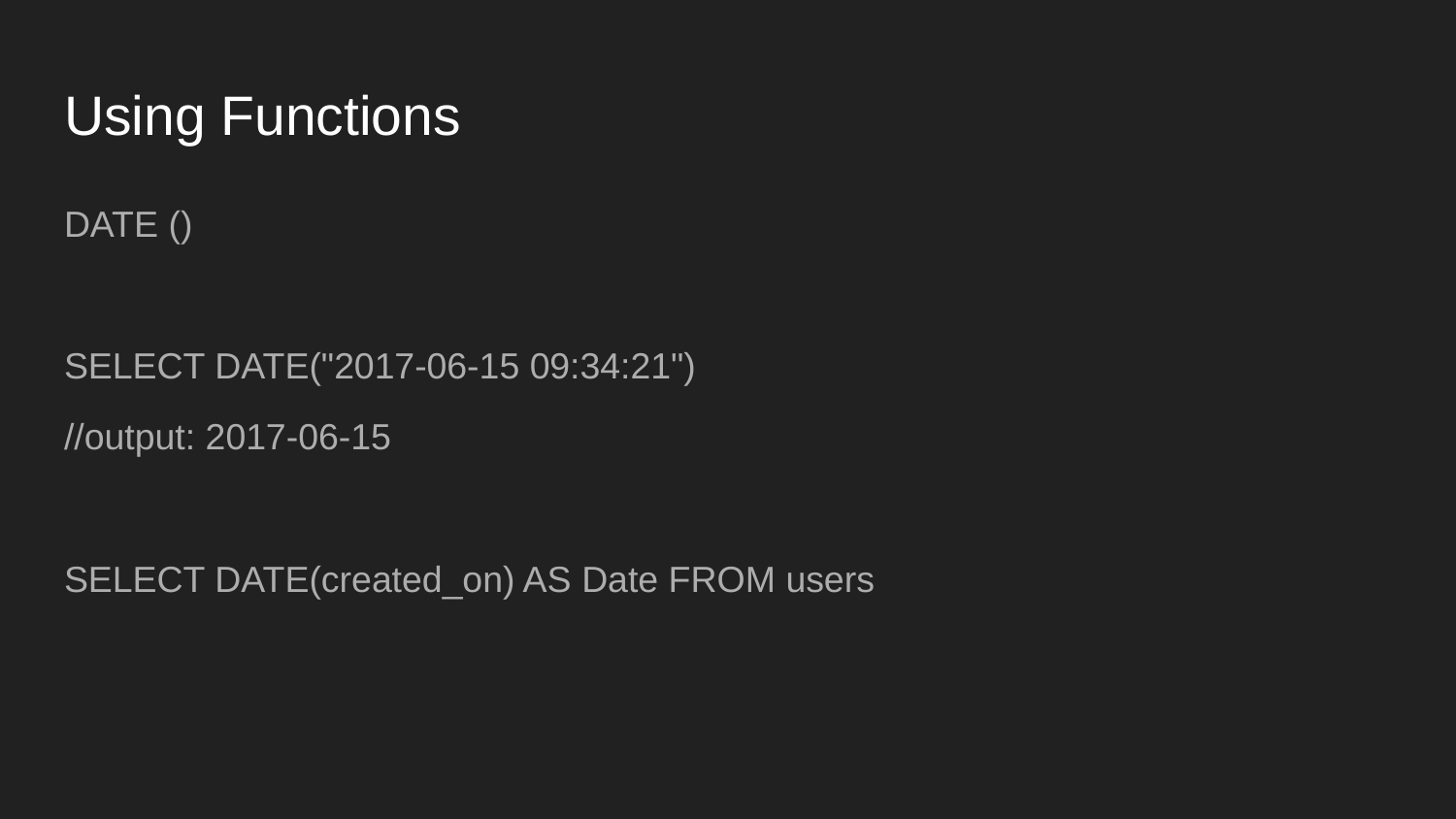

# Using Functions
DATE ()

SELECT DATE("2017-06-15 09:34:21")
//output: 2017-06-15

SELECT DATE(created_on) AS Date FROM users